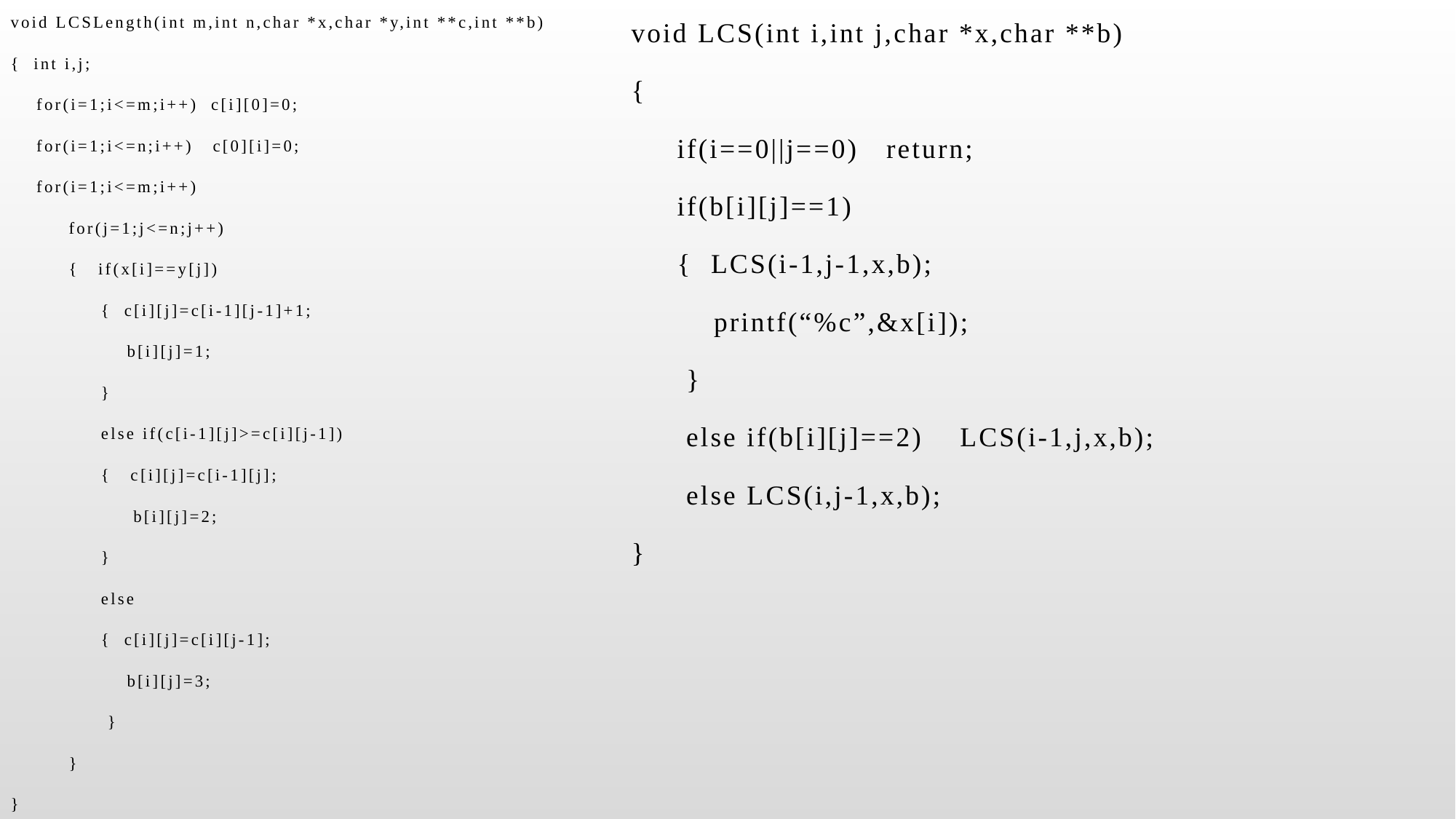

void LCSLength(int m,int n,char *x,char *y,int **c,int **b)
{  int i,j;
    for(i=1;i<=m;i++)  c[i][0]=0;
    for(i=1;i<=n;i++)   c[0][i]=0;
    for(i=1;i<=m;i++)
         for(j=1;j<=n;j++)
         {   if(x[i]==y[j])
              {  c[i][j]=c[i-1][j-1]+1;
                  b[i][j]=1;
              }
              else if(c[i-1][j]>=c[i][j-1])
              {   c[i][j]=c[i-1][j];
                   b[i][j]=2;
              }
              else
              {  c[i][j]=c[i][j-1];
                  b[i][j]=3;
               }
         }
}

void LCS(int i,int j,char *x,char **b)
{
     if(i==0||j==0)   return;
     if(b[i][j]==1)
     {  LCS(i-1,j-1,x,b);
         printf(“%c”,&x[i]);
      }
      else if(b[i][j]==2)    LCS(i-1,j,x,b);
      else LCS(i,j-1,x,b);
}